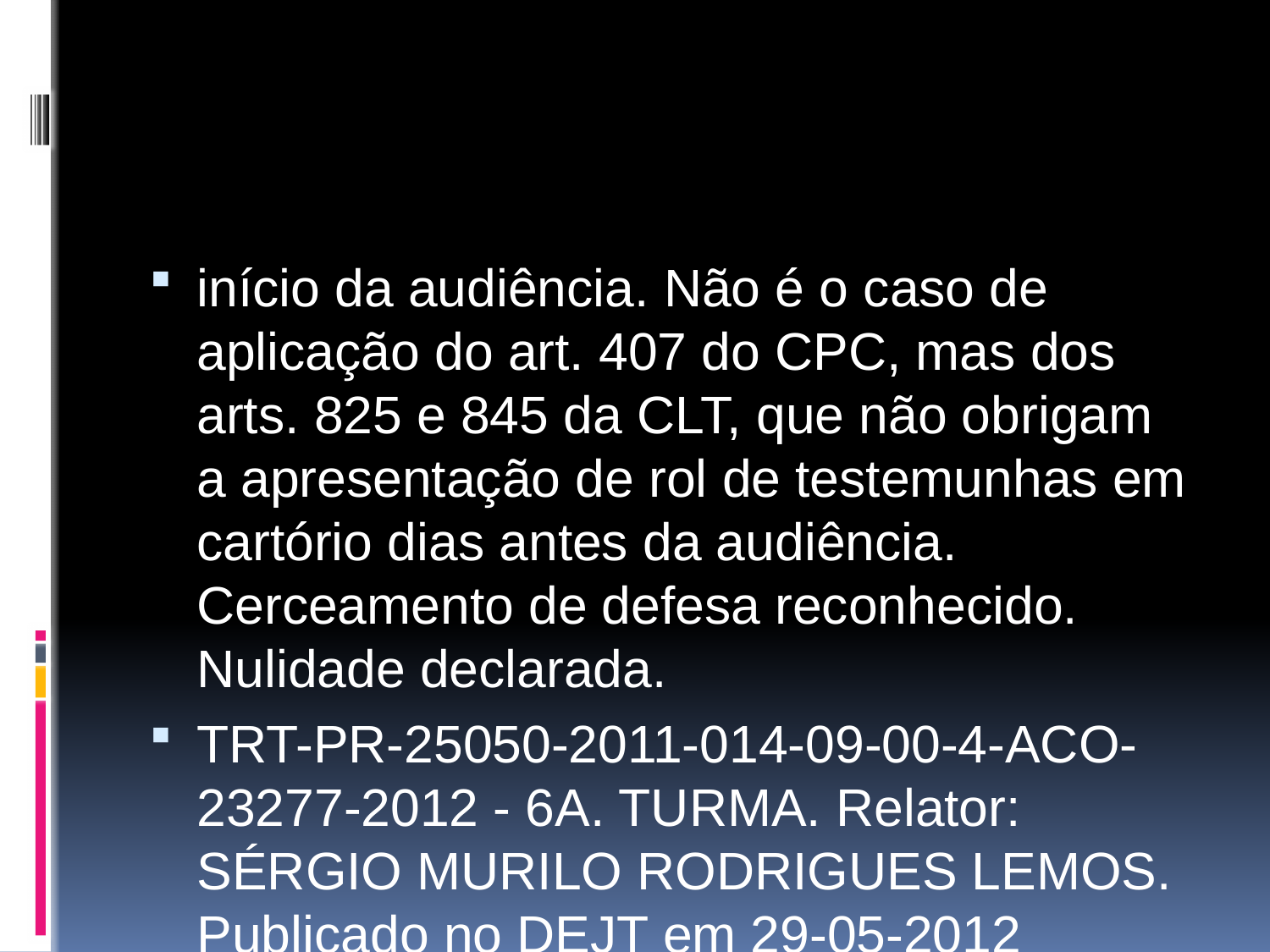

#
início da audiência. Não é o caso de aplicação do art. 407 do CPC, mas dos arts. 825 e 845 da CLT, que não obrigam a apresentação de rol de testemunhas em cartório dias antes da audiência. Cerceamento de defesa reconhecido. Nulidade declarada.
TRT-PR-25050-2011-014-09-00-4-ACO-23277-2012 - 6A. TURMA. Relator: SÉRGIO MURILO RODRIGUES LEMOS. Publicado no DEJT em 29-05-2012